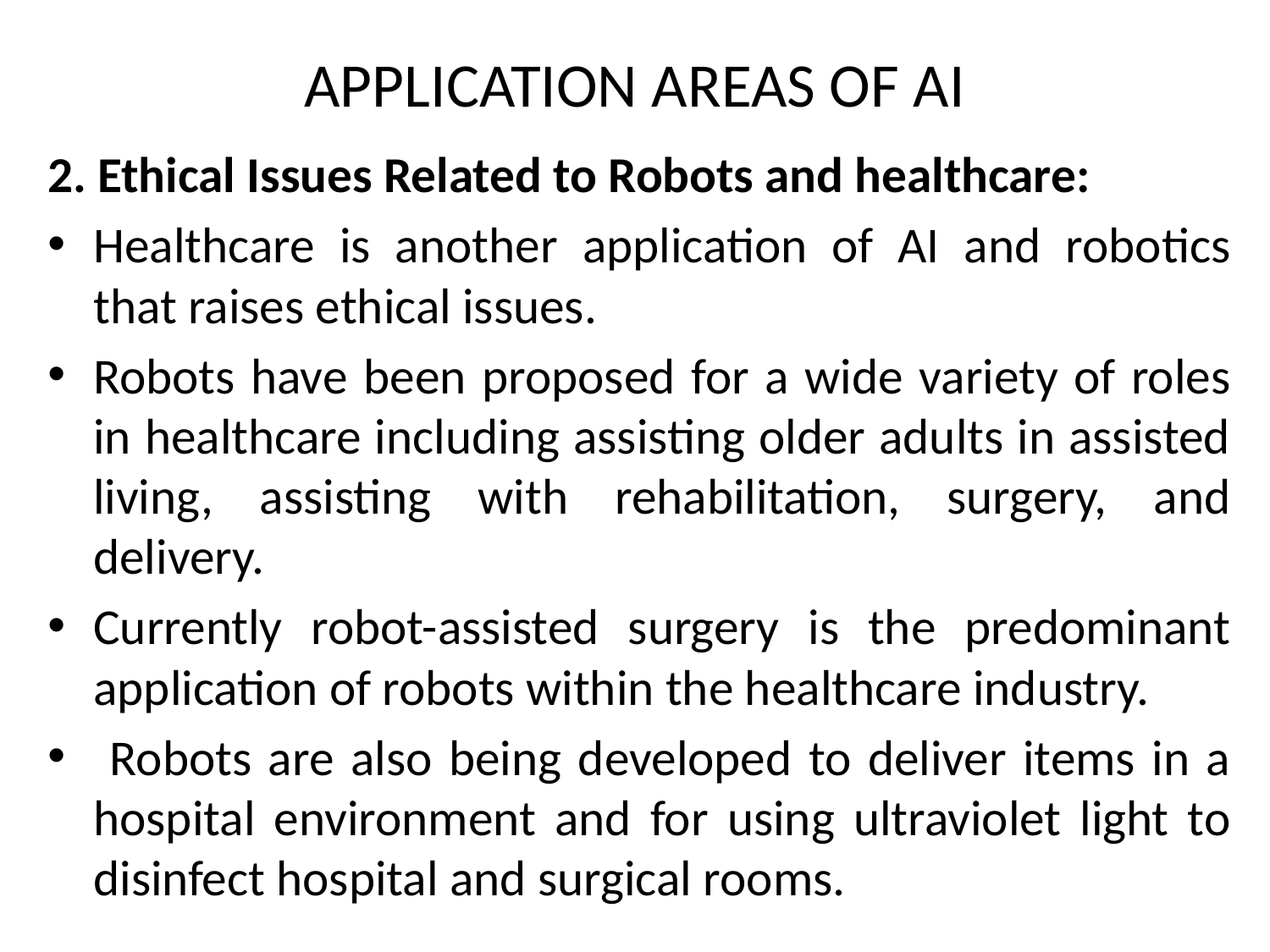

# APPLICATION AREAS OF AI
2. Ethical Issues Related to Robots and healthcare:
Healthcare is another application of AI and robotics that raises ethical issues.
Robots have been proposed for a wide variety of roles in healthcare including assisting older adults in assisted living, assisting with rehabilitation, surgery, and delivery.
Currently robot-assisted surgery is the predominant application of robots within the healthcare industry.
 Robots are also being developed to deliver items in a hospital environment and for using ultraviolet light to disinfect hospital and surgical rooms.